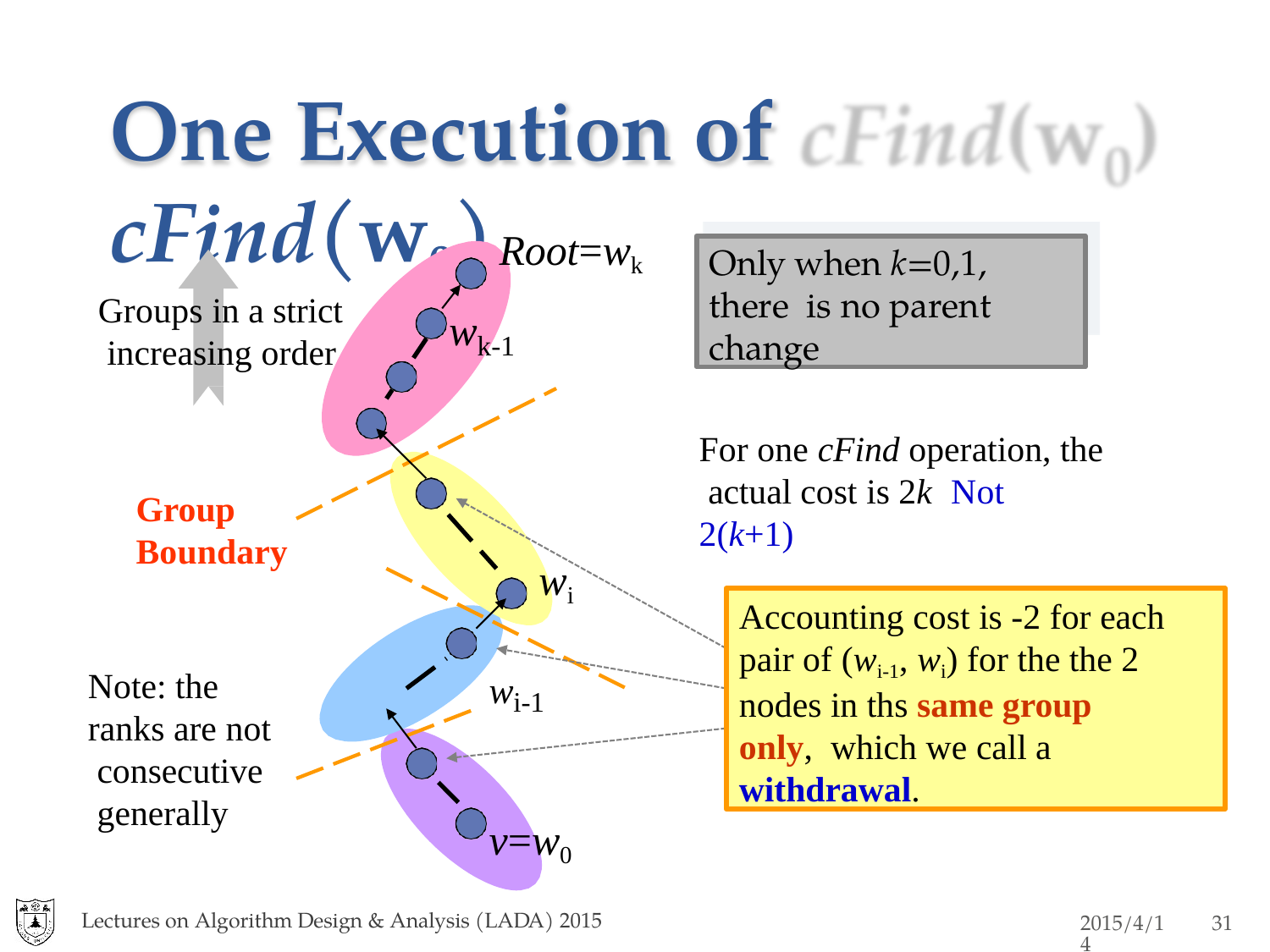

# One Execution of cFind(w0)

Root=wk
Only when k=0,1, there  is no parent change

Groups in a strict  increasing order

w

k-1

For one cFind operation, the  actual cost is 2k	Not 2(k+1)

Group  Boundary

wi
wi-1

Accounting cost is -2 for each  pair of (wi-1, wi) for the the 2  nodes in ths same group only,  which we call a withdrawal.

Note: the  ranks are not  consecutive  generally

v=w0
Lectures on Algorithm Design & Analysis (LADA) 2015
31
2015/4/14